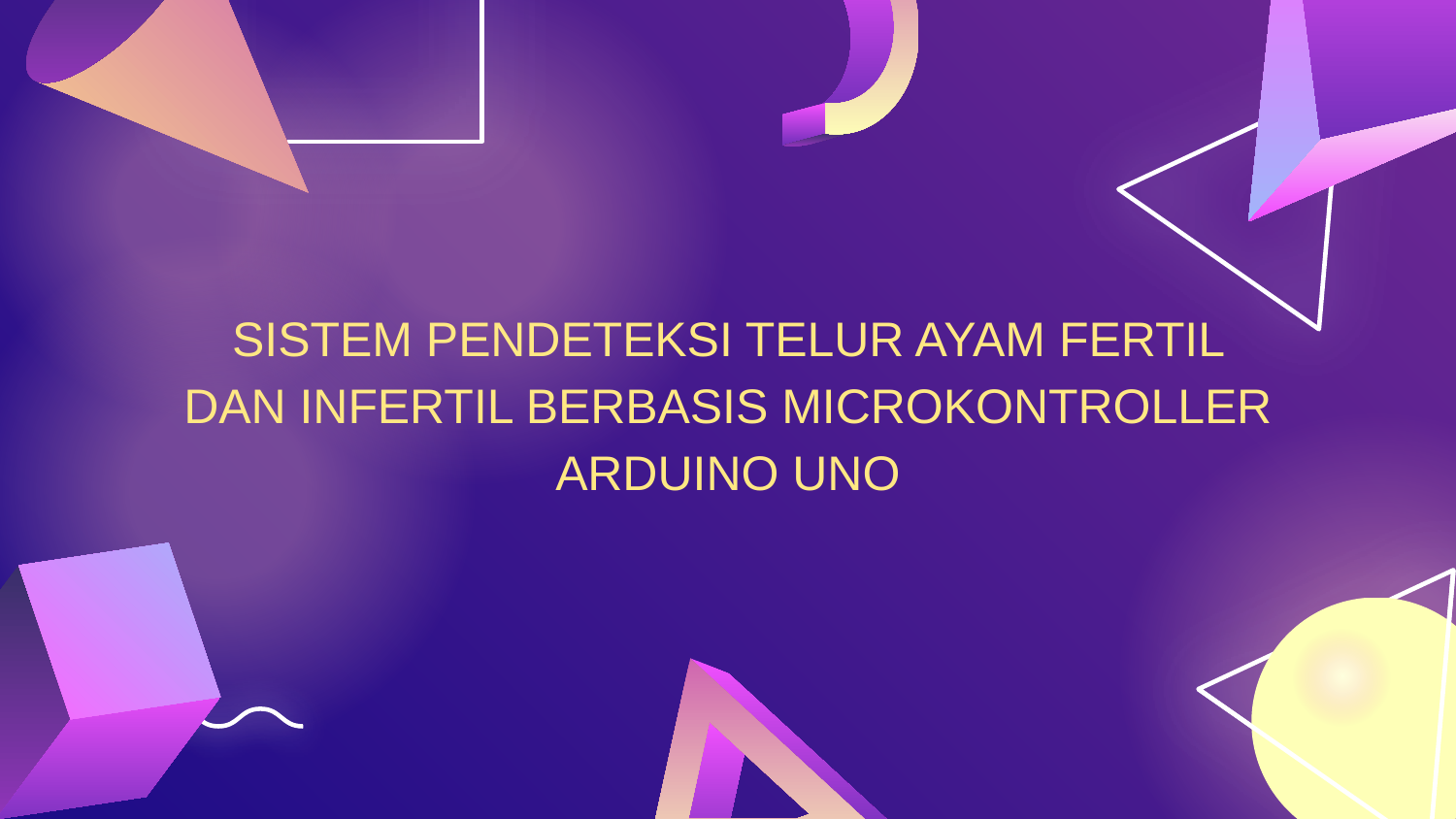

# SISTEM PENDETEKSI TELUR AYAM FERTIL DAN INFERTIL BERBASIS MICROKONTROLLER ARDUINO UNO